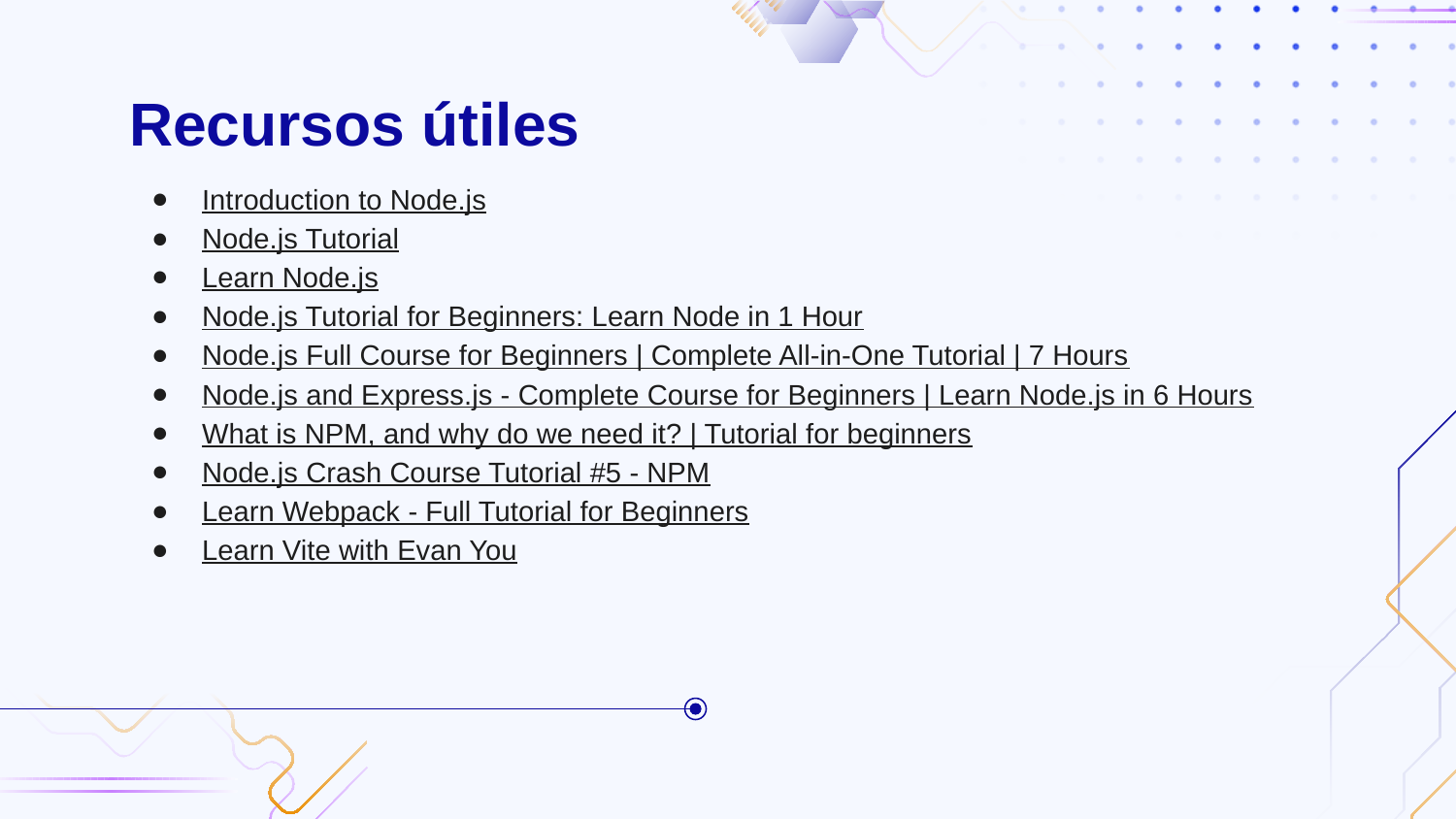

# Recursos útiles
Introduction to Node.js
Node.js Tutorial
Learn Node.js
Node.js Tutorial for Beginners: Learn Node in 1 Hour
Node.js Full Course for Beginners | Complete All-in-One Tutorial | 7 Hours
Node.js and Express.js - Complete Course for Beginners | Learn Node.js in 6 Hours
What is NPM, and why do we need it? | Tutorial for beginners
Node.js Crash Course Tutorial #5 - NPM
Learn Webpack - Full Tutorial for Beginners
Learn Vite with Evan You